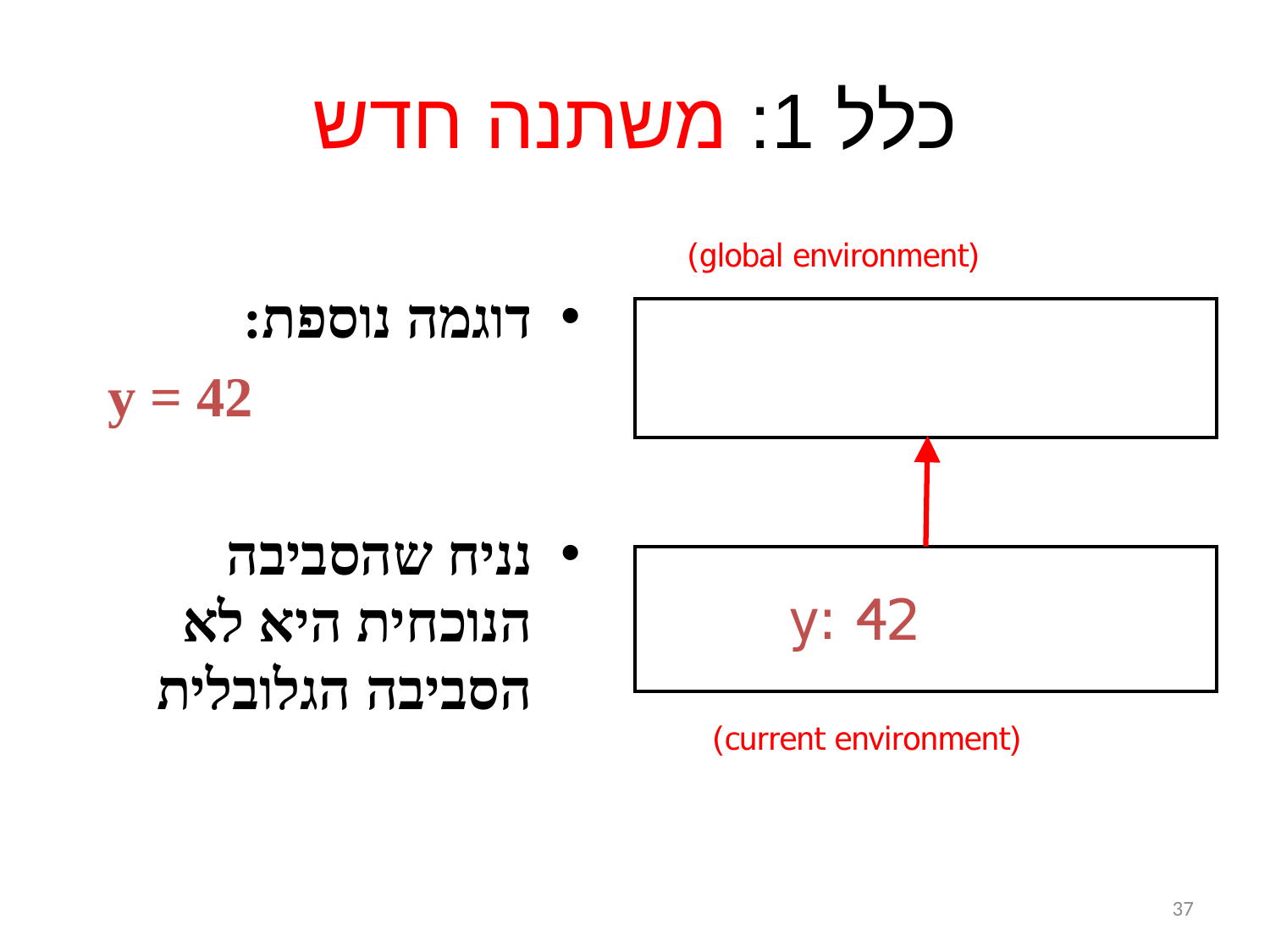

# כלל 1: משתנה חדש
(global environment)
דוגמה נוספת:
y = 42

נניח שהסביבה הנוכחית היא לא הסביבה הגלובלית

y: 42
(current environment)
37